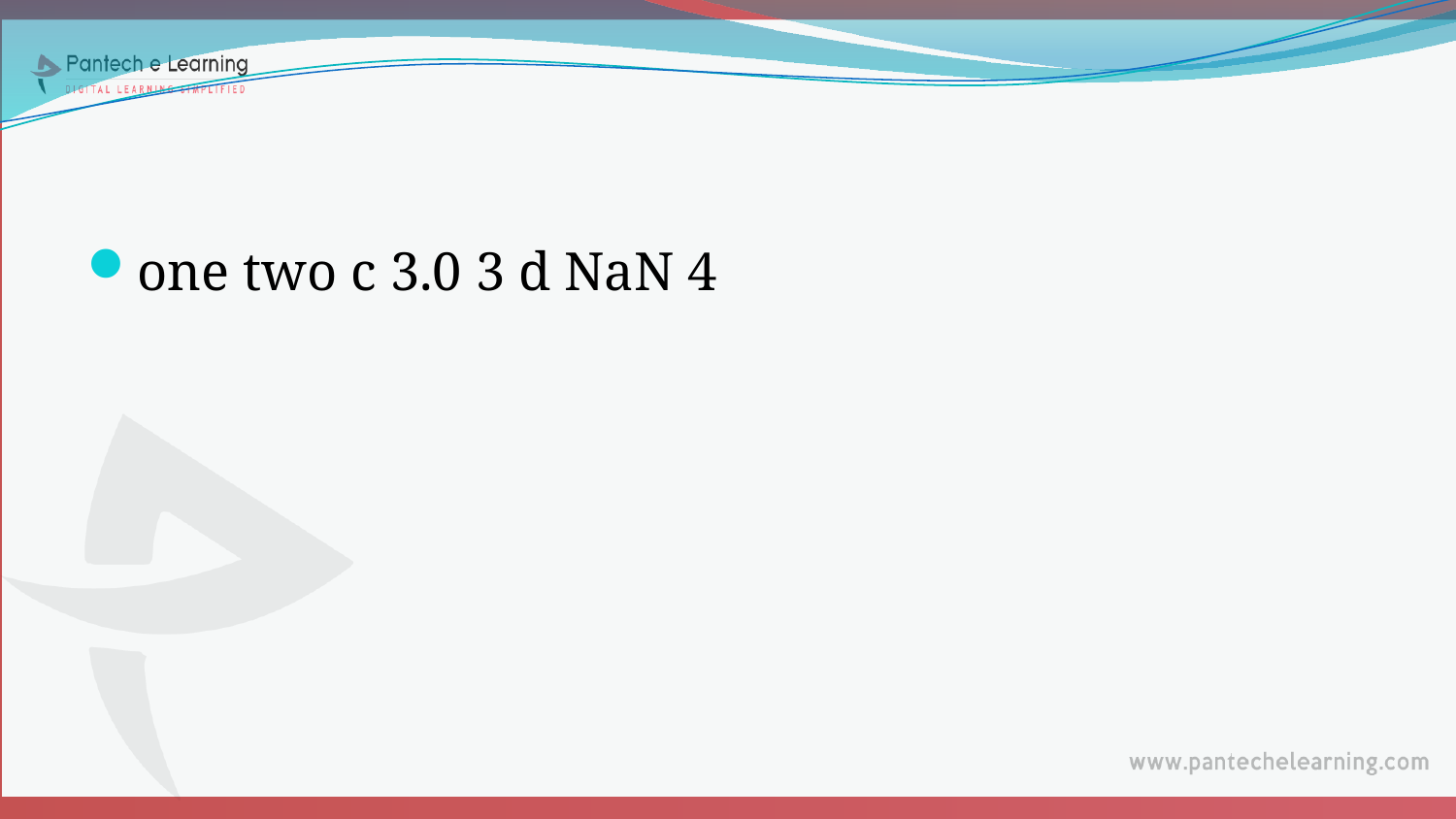

#
one two c 3.0 3 d NaN 4